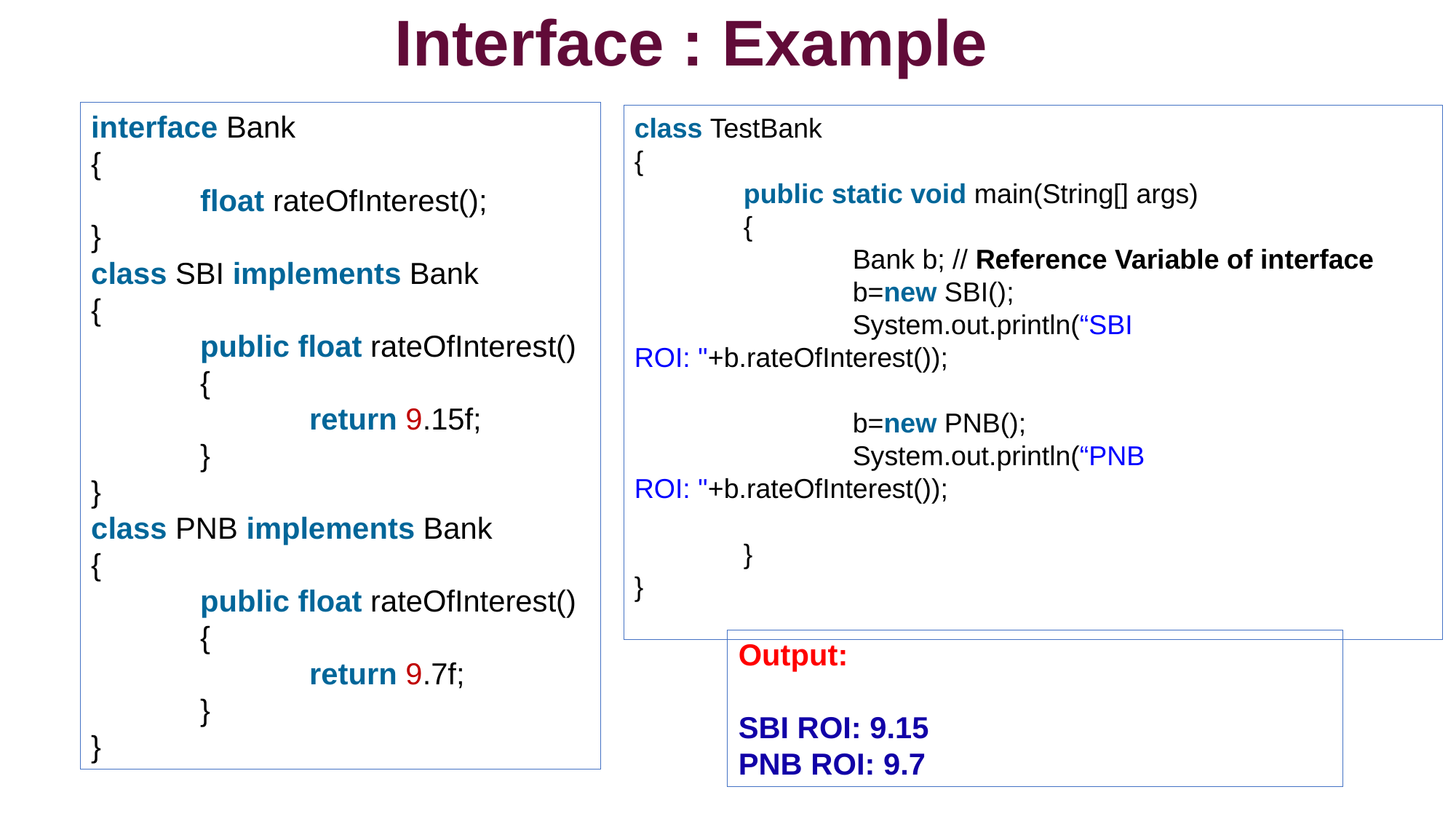

# Interface : Example
interface Bank
{
	float rateOfInterest();
}
class SBI implements Bank
{
	public float rateOfInterest()
	{
		return 9.15f;
	}
}
class PNB implements Bank
{
	public float rateOfInterest()
	{
		return 9.7f;
	}
}
class TestBank
{
	public static void main(String[] args)
	{
		Bank b; // Reference Variable of interface
		b=new SBI();
		System.out.println(“SBI ROI: "+b.rateOfInterest());

		b=new PNB();
		System.out.println(“PNB ROI: "+b.rateOfInterest());

	}
}

Output:

SBI ROI: 9.15
PNB ROI: 9.7